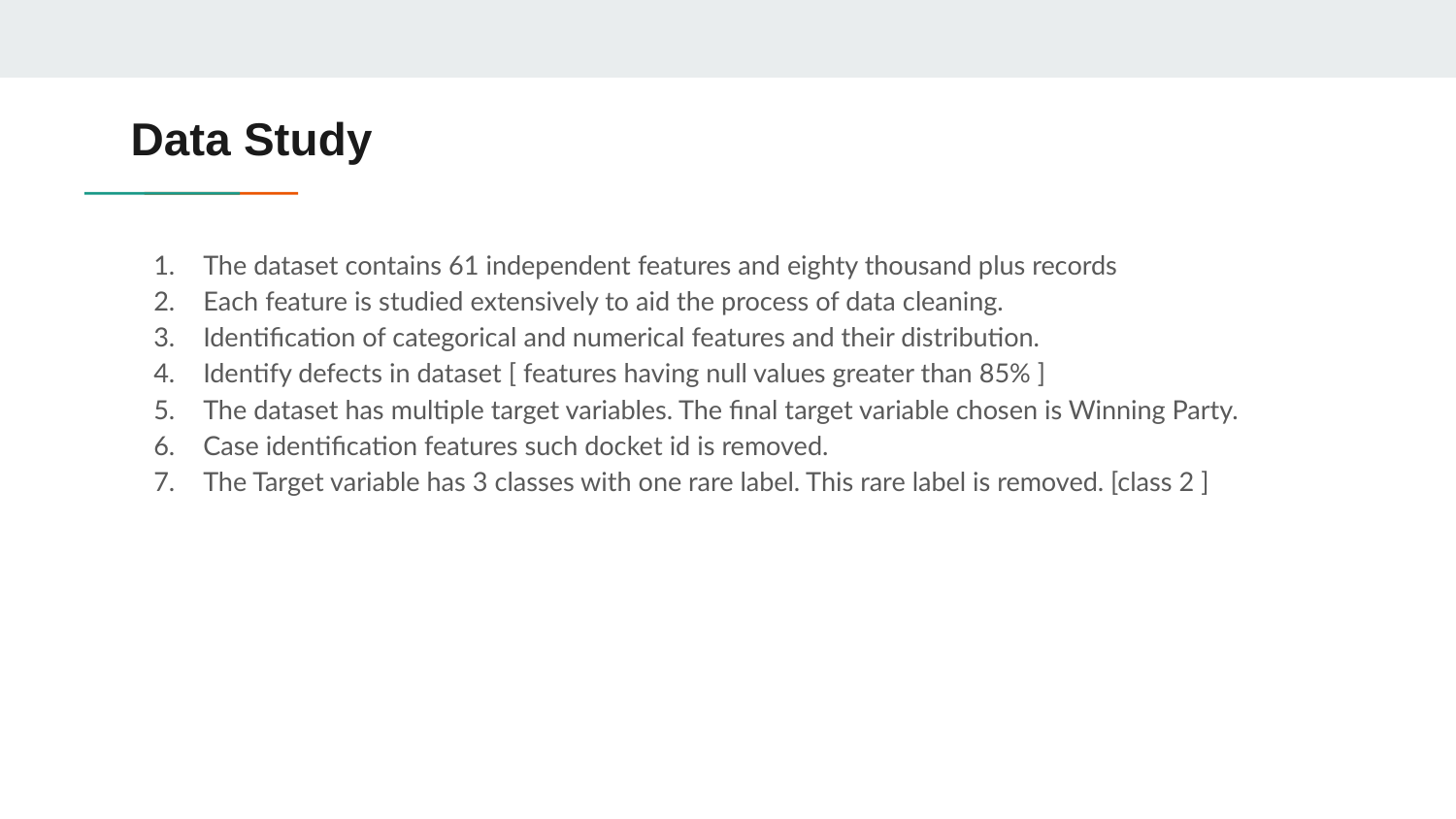

# Data Study
The dataset contains 61 independent features and eighty thousand plus records
Each feature is studied extensively to aid the process of data cleaning.
Identification of categorical and numerical features and their distribution.
Identify defects in dataset [ features having null values greater than 85% ]
The dataset has multiple target variables. The final target variable chosen is Winning Party.
Case identification features such docket id is removed.
The Target variable has 3 classes with one rare label. This rare label is removed. [class 2 ]